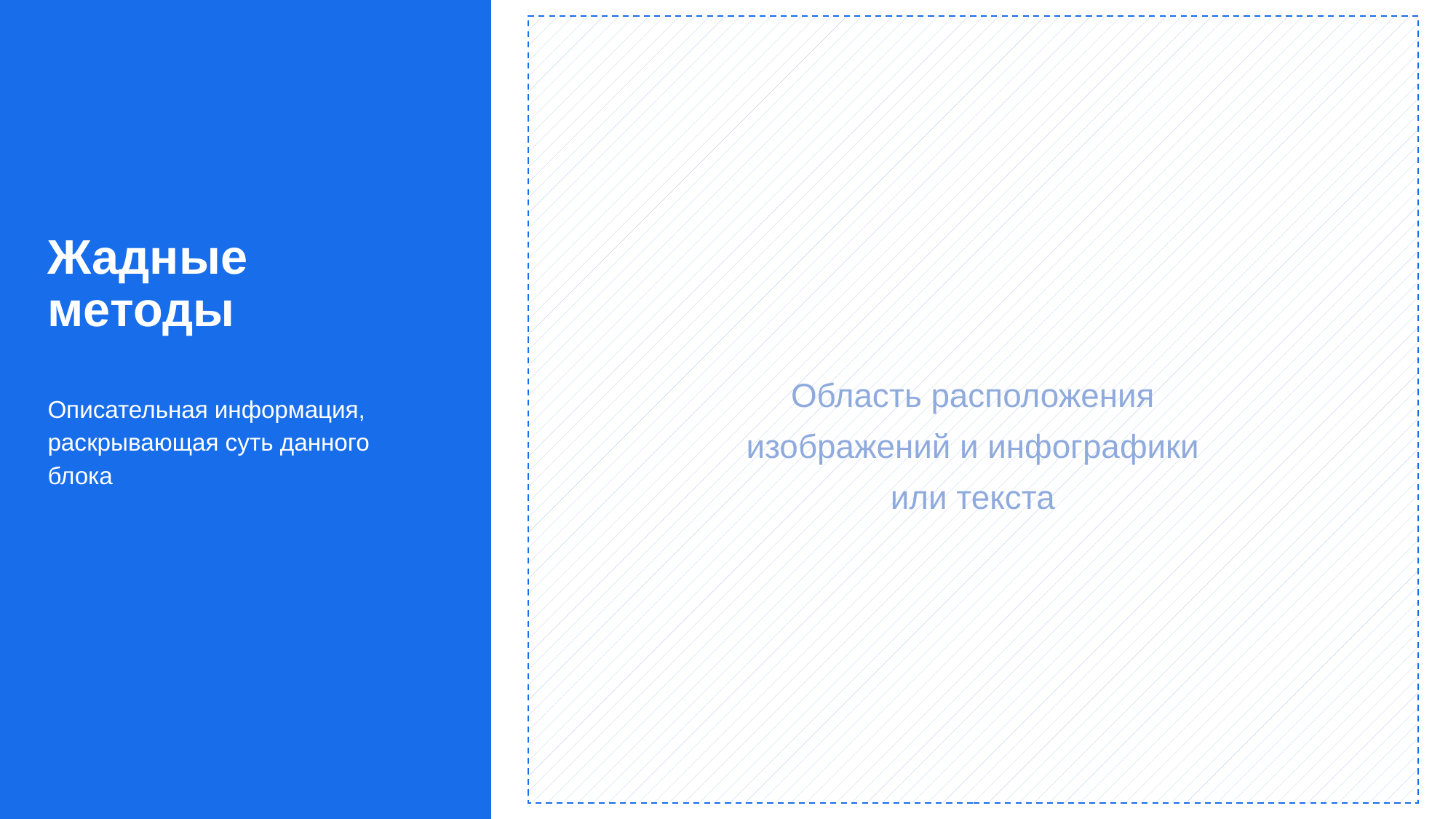

Область расположения
изображений и инфографики
или текста
# Жадные методы
Описательная информация, раскрывающая суть данного блока